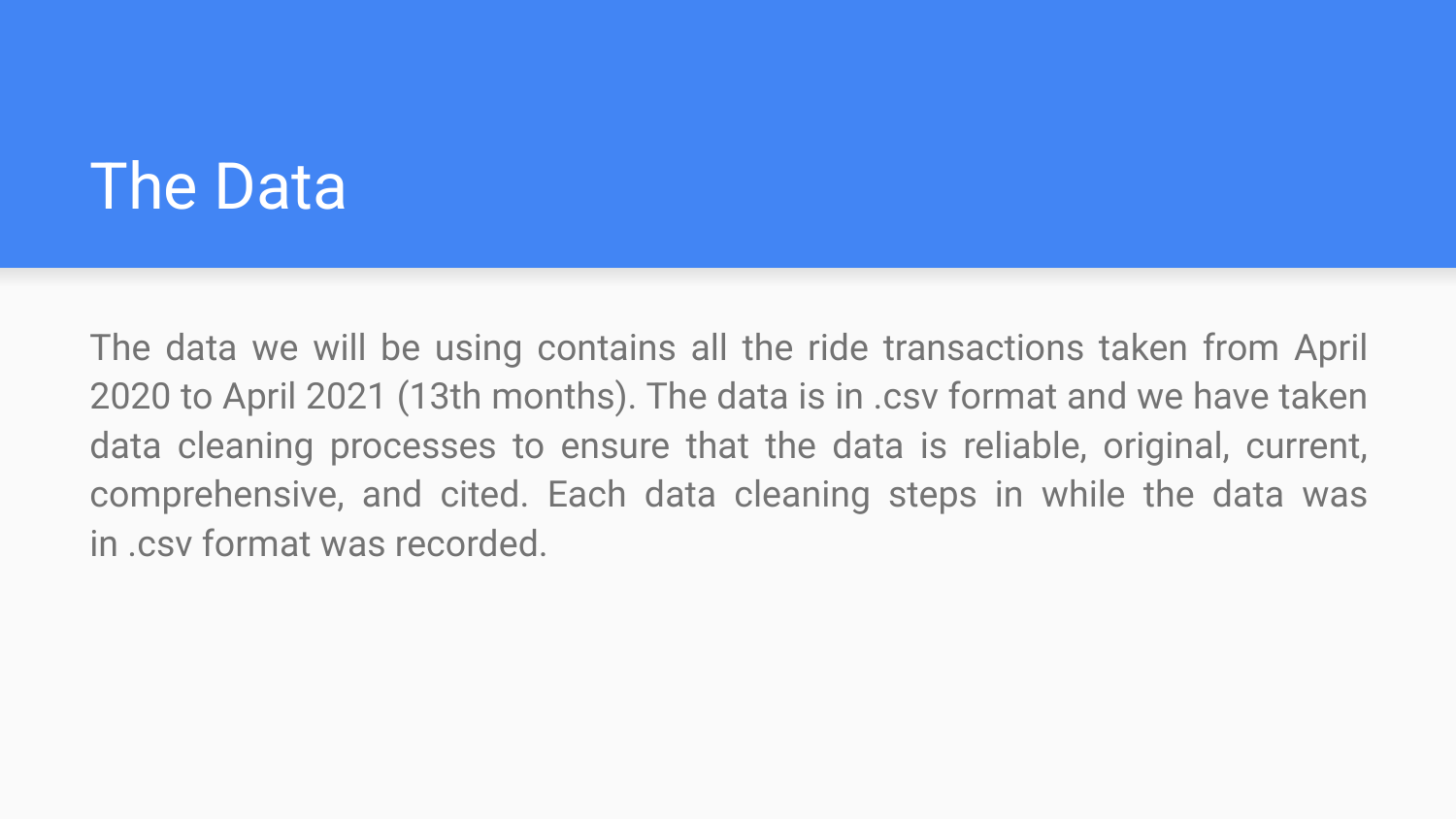

# The Data
The data we will be using contains all the ride transactions taken from April 2020 to April 2021 (13th months). The data is in .csv format and we have taken data cleaning processes to ensure that the data is reliable, original, current, comprehensive, and cited. Each data cleaning steps in while the data was in .csv format was recorded.